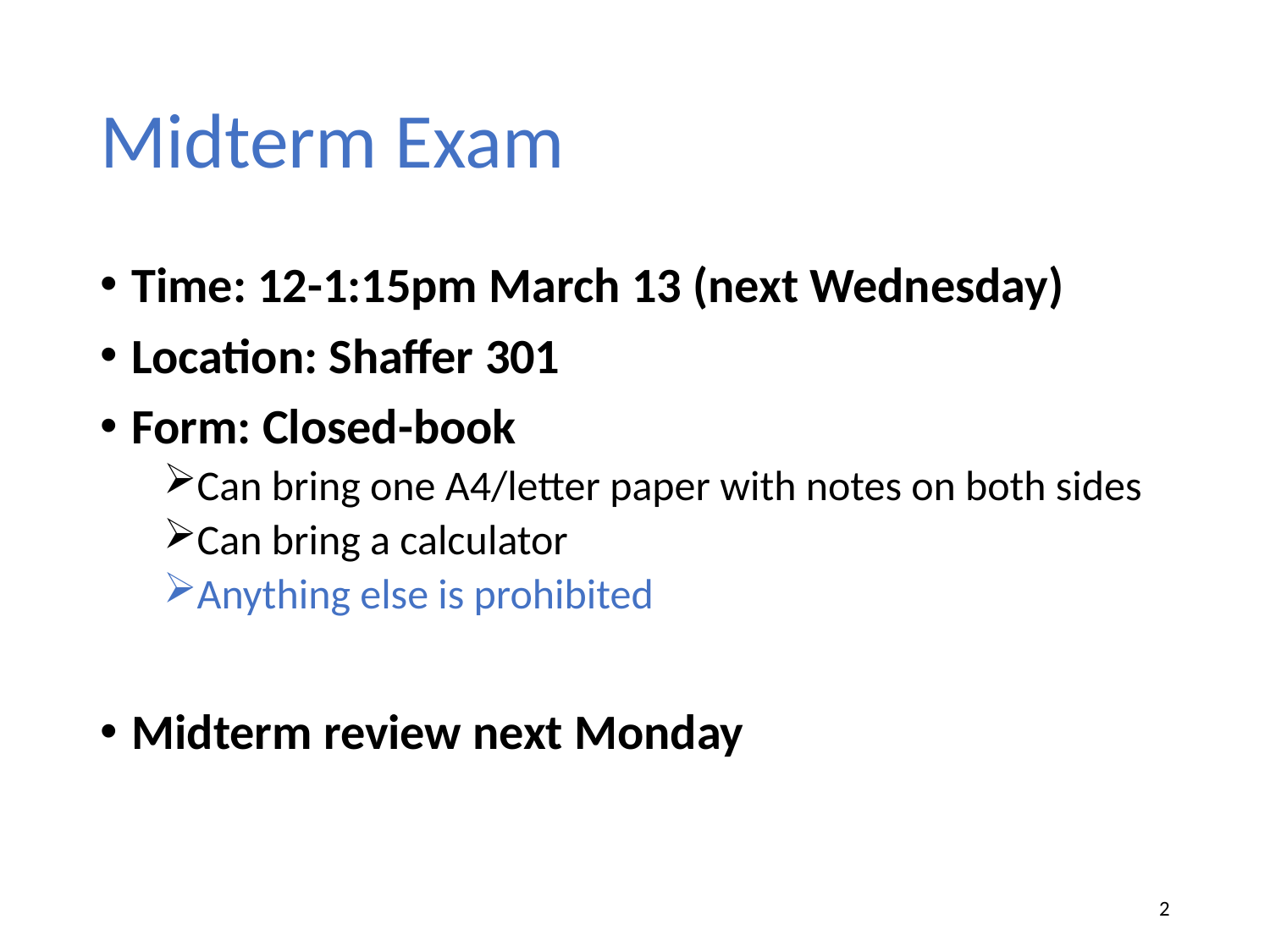

# Midterm Exam
Time: 12-1:15pm March 13 (next Wednesday)
Location: Shaffer 301
Form: Closed-book
Can bring one A4/letter paper with notes on both sides
Can bring a calculator
Anything else is prohibited

Midterm review next Monday
2